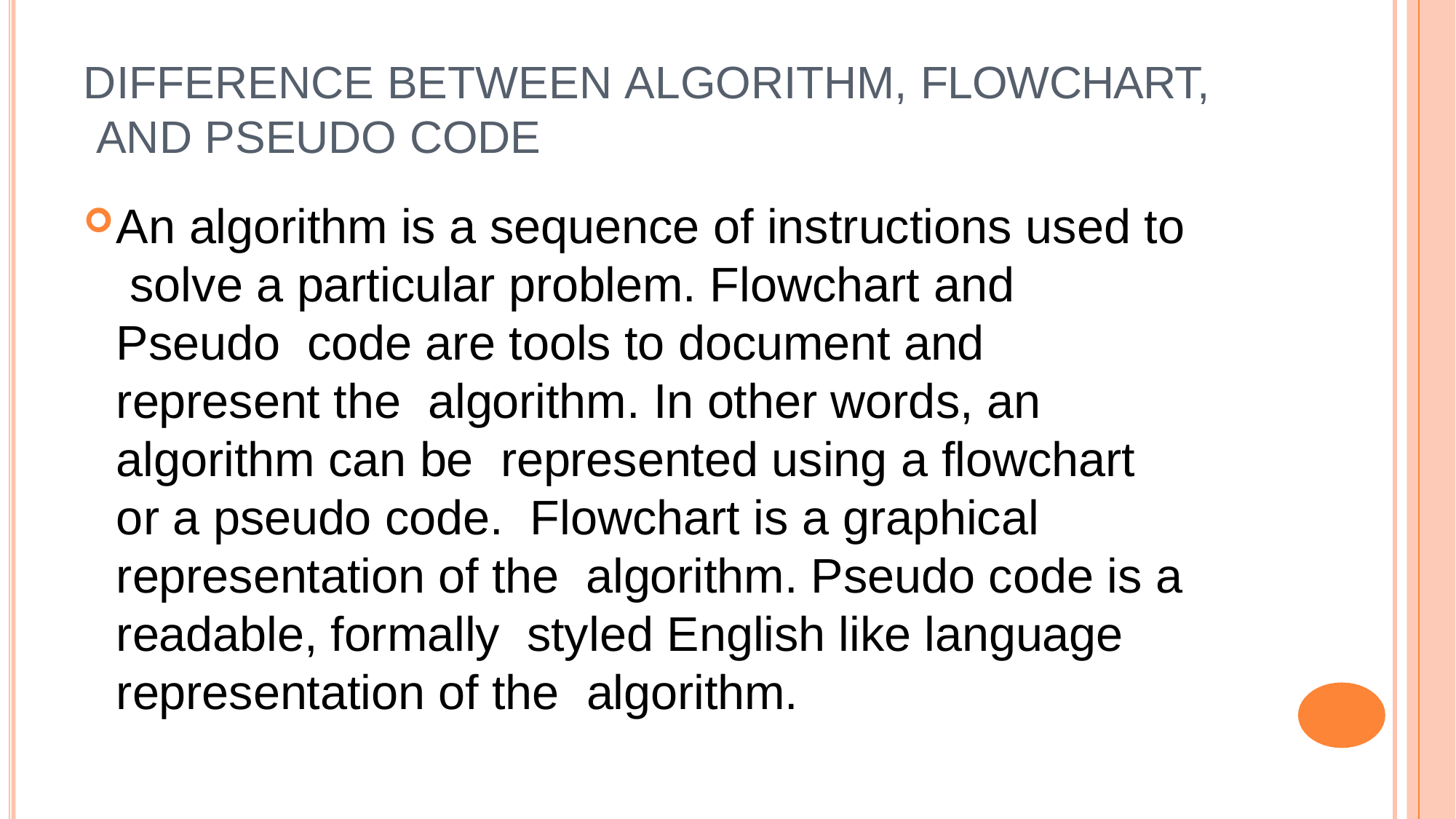

# DIFFERENCE BETWEEN ALGORITHM, FLOWCHART,  AND PSEUDO CODE
An algorithm is a sequence of instructions used to  solve a particular problem. Flowchart and Pseudo  code are tools to document and represent the  algorithm. In other words, an algorithm can be  represented using a flowchart or a pseudo code.  Flowchart is a graphical representation of the  algorithm. Pseudo code is a readable, formally  styled English like language representation of the  algorithm.